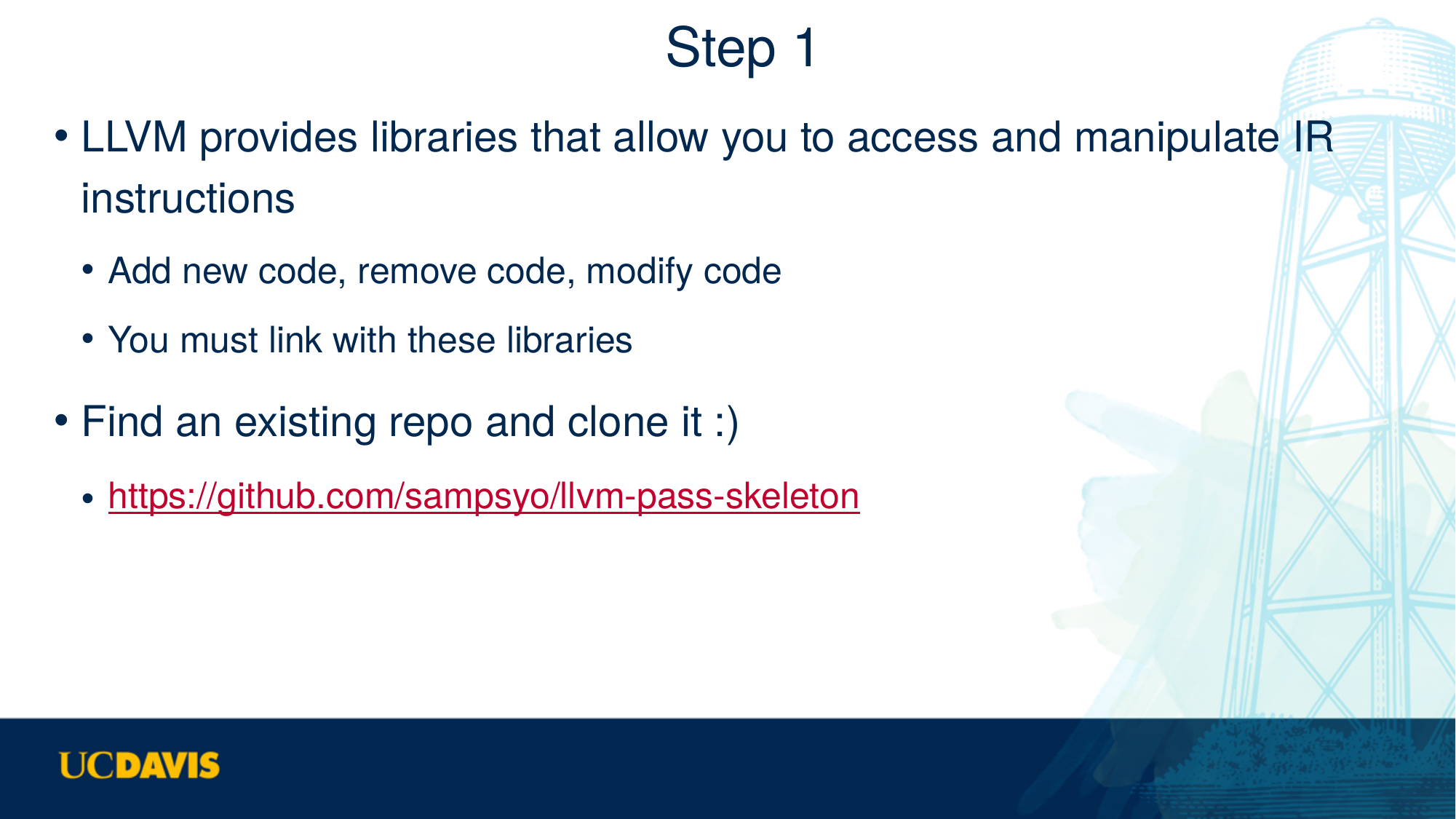

# Step 1
LLVM provides libraries that allow you to access and manipulate IR instructions
Add new code, remove code, modify code
You must link with these libraries
Find an existing repo and clone it :)
https://github.com/sampsyo/llvm-pass-skeleton